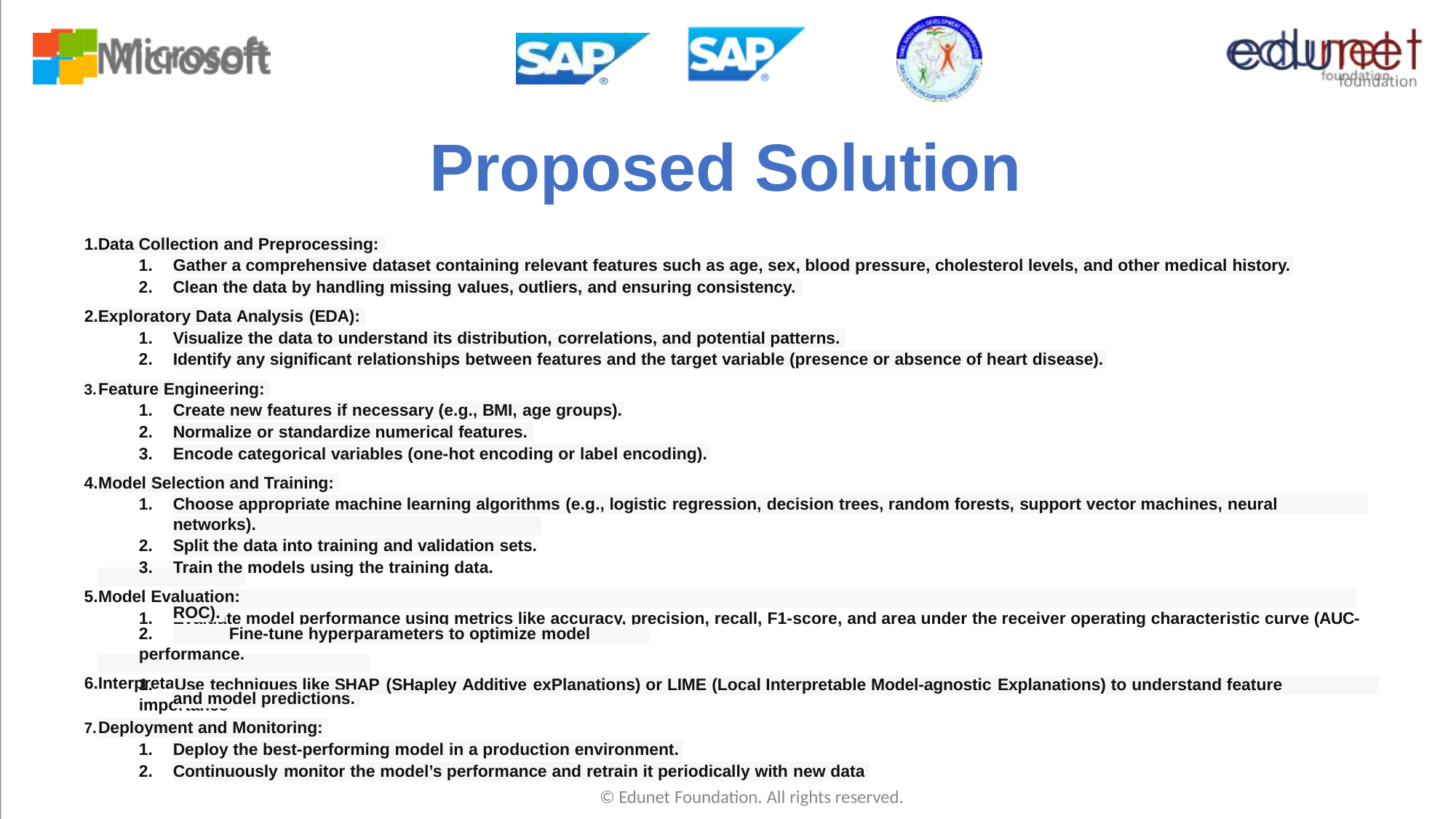

# Proposed Solution
1.
Data Collection and Preprocessing:
1.
2.
Gather a comprehensive dataset containing relevant features such as age, sex, blood pressure, cholesterol levels, and other medical history.
Clean the data by handling missing values, outliers, and ensuring consistency.
2.
Exploratory Data Analysis (EDA):
1.
2.
Visualize the data to understand its distribution, correlations, and potential patterns.
Identify any significant relationships between features and the target variable (presence or absence of heart disease).
Feature Engineering:
Create new features if necessary (e.g., BMI, age groups).
Normalize or standardize numerical features.
Encode categorical variables (one-hot encoding or label encoding).
Model Selection and Training:
Choose appropriate machine learning algorithms (e.g., logistic regression, decision trees, random forests, support vector machines, neural networks).
Split the data into training and validation sets.
Train the models using the training data.
Model Evaluation:
Evaluate model performance using metrics like accuracy, precision, recall, F1-score, and area under the receiver operating characteristic curve (AUC-

ROC).

2.	Fine-tune hyperparameters to optimize model performance.
6.Interpretability and Explainability:

1.	Use techniques like SHAP (SHapley Additive exPlanations) or LIME (Local Interpretable Model-agnostic Explanations) to understand feature importance
and model predictions.

Deployment and Monitoring:
Deploy the best-performing model in a production environment.
Continuously monitor the model’s performance and retrain it periodically with new data

© Edunet Foundation. All rights reserved.